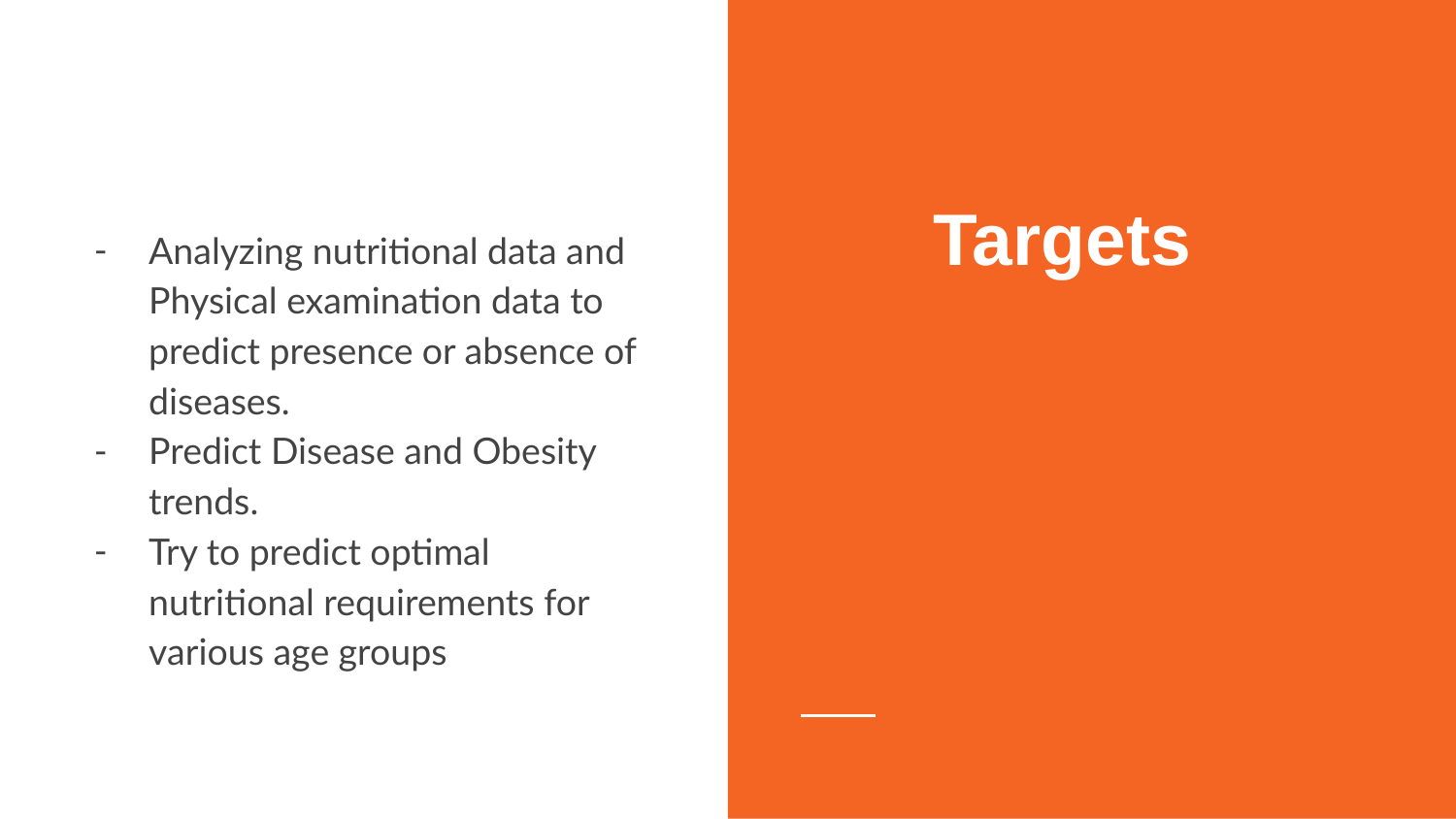

# Targets
Analyzing nutritional data and
Physical examination data to predict presence or absence of diseases.
Predict Disease and Obesity trends.
Try to predict optimal nutritional requirements for various age groups